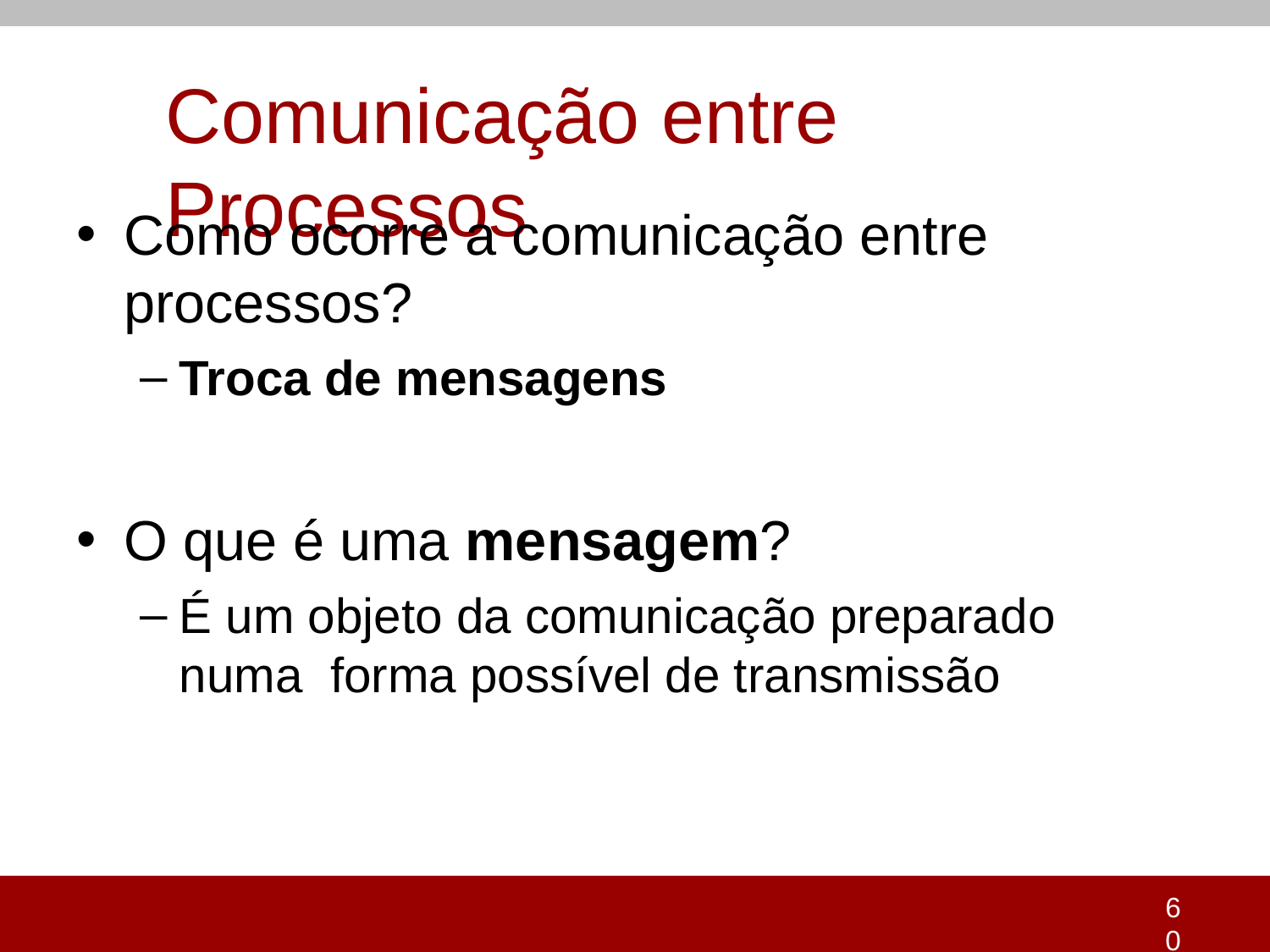

# Comunicação entre Processos
Como ocorre a comunicação entre processos?
Troca de mensagens

O que é uma mensagem?
É um objeto da comunicação preparado numa  forma possível de transmissão
60